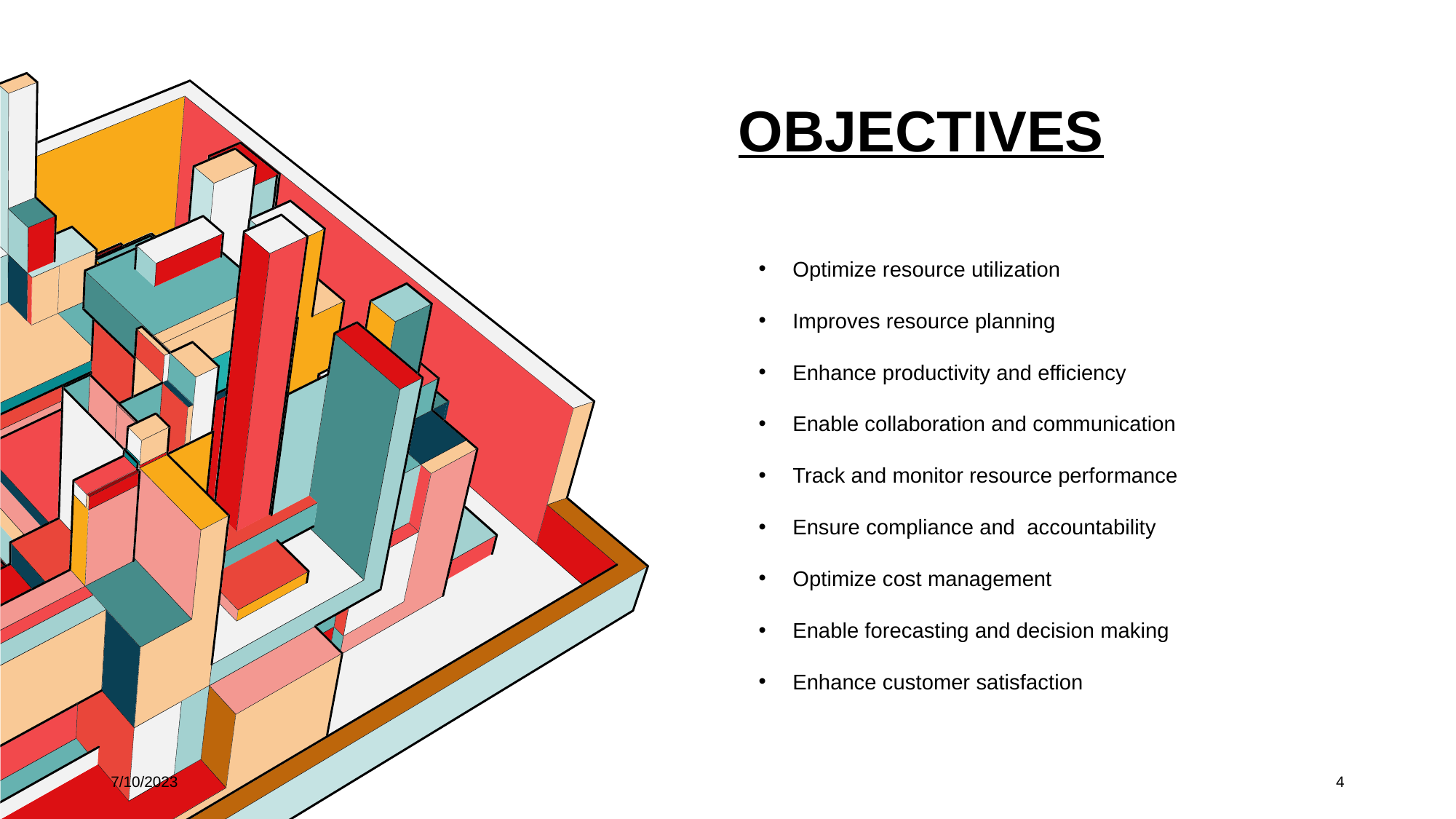

# Objectives
Optimize resource utilization
Improves resource planning
Enhance productivity and efficiency
Enable collaboration and communication
Track and monitor resource performance
Ensure compliance and  accountability
Optimize cost management
Enable forecasting and decision making
Enhance customer satisfaction

7/10/2023
4